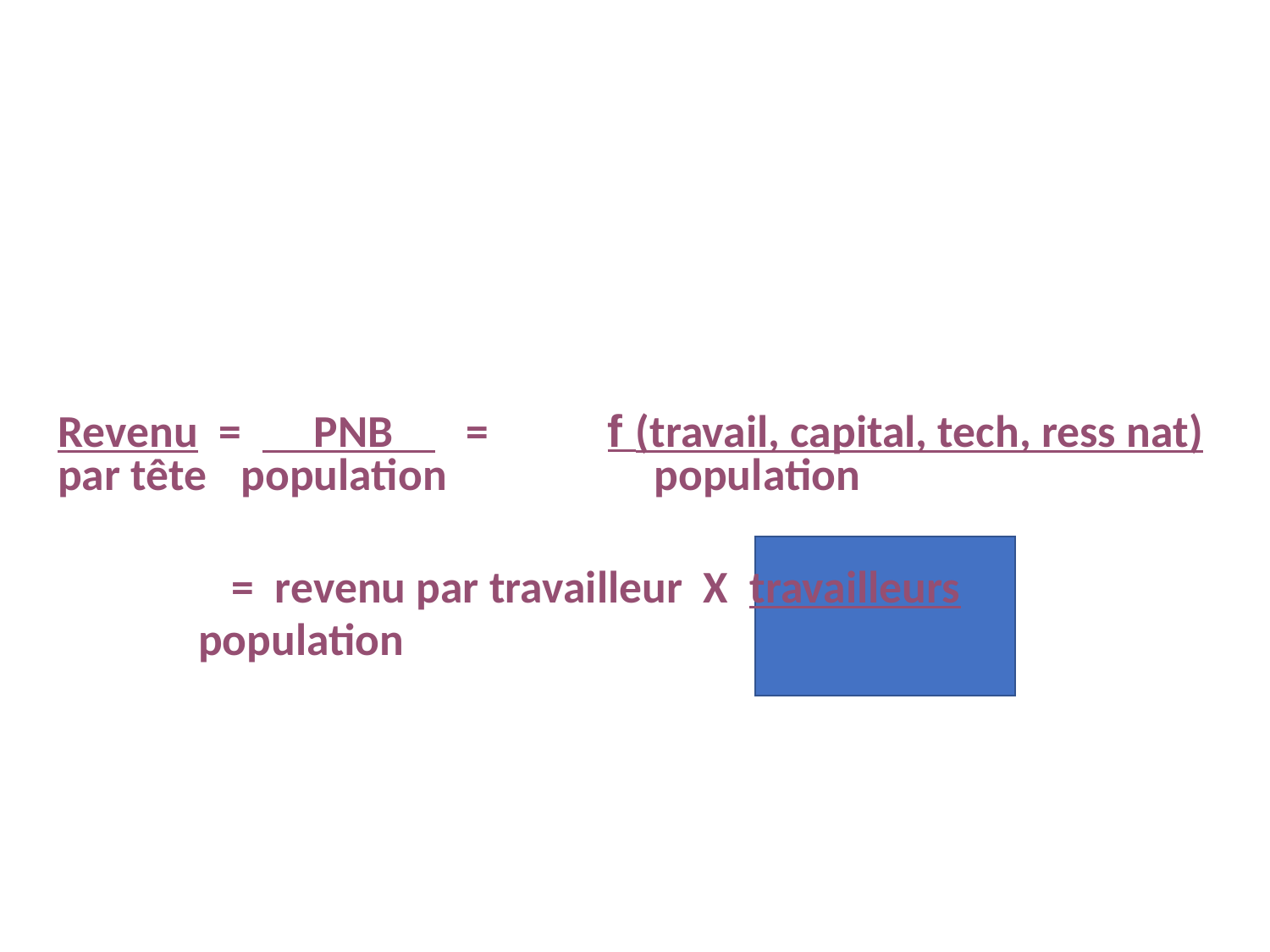

#
Revenu  =       PNB       =	f (travail, capital, tech, ress nat)
par tête 	 population                    population

	          =  revenu par travailleur  X  travailleurs
					         population